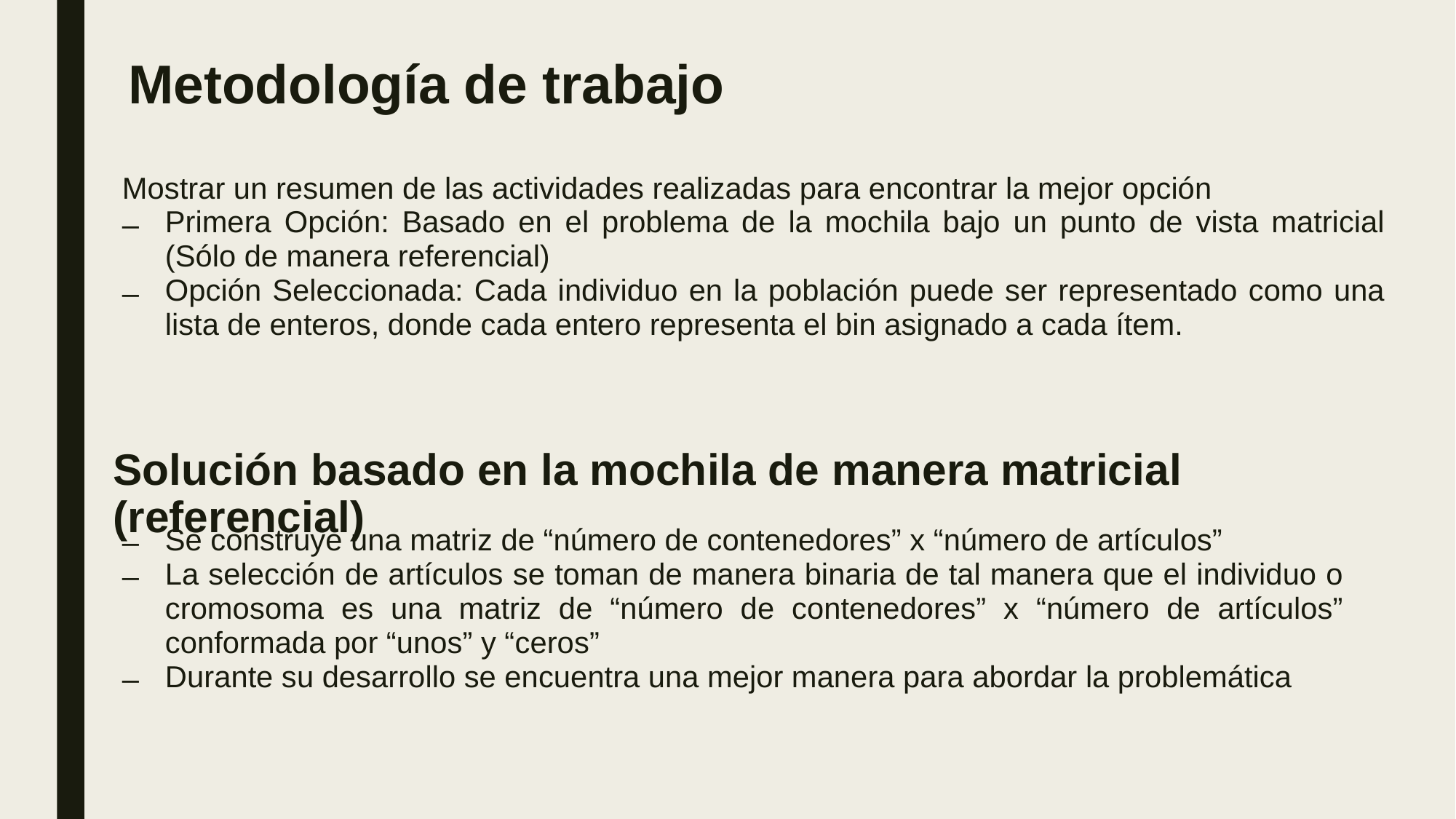

# Metodología de trabajo

Mostrar un resumen de las actividades realizadas para encontrar la mejor opción
Primera Opción: Basado en el problema de la mochila bajo un punto de vista matricial (Sólo de manera referencial)
Opción Seleccionada: Cada individuo en la población puede ser representado como una lista de enteros, donde cada entero representa el bin asignado a cada ítem.
Solución basado en la mochila de manera matricial (referencial)

Se construye una matriz de “número de contenedores” x “número de artículos”
La selección de artículos se toman de manera binaria de tal manera que el individuo o cromosoma es una matriz de “número de contenedores” x “número de artículos” conformada por “unos” y “ceros”
Durante su desarrollo se encuentra una mejor manera para abordar la problemática